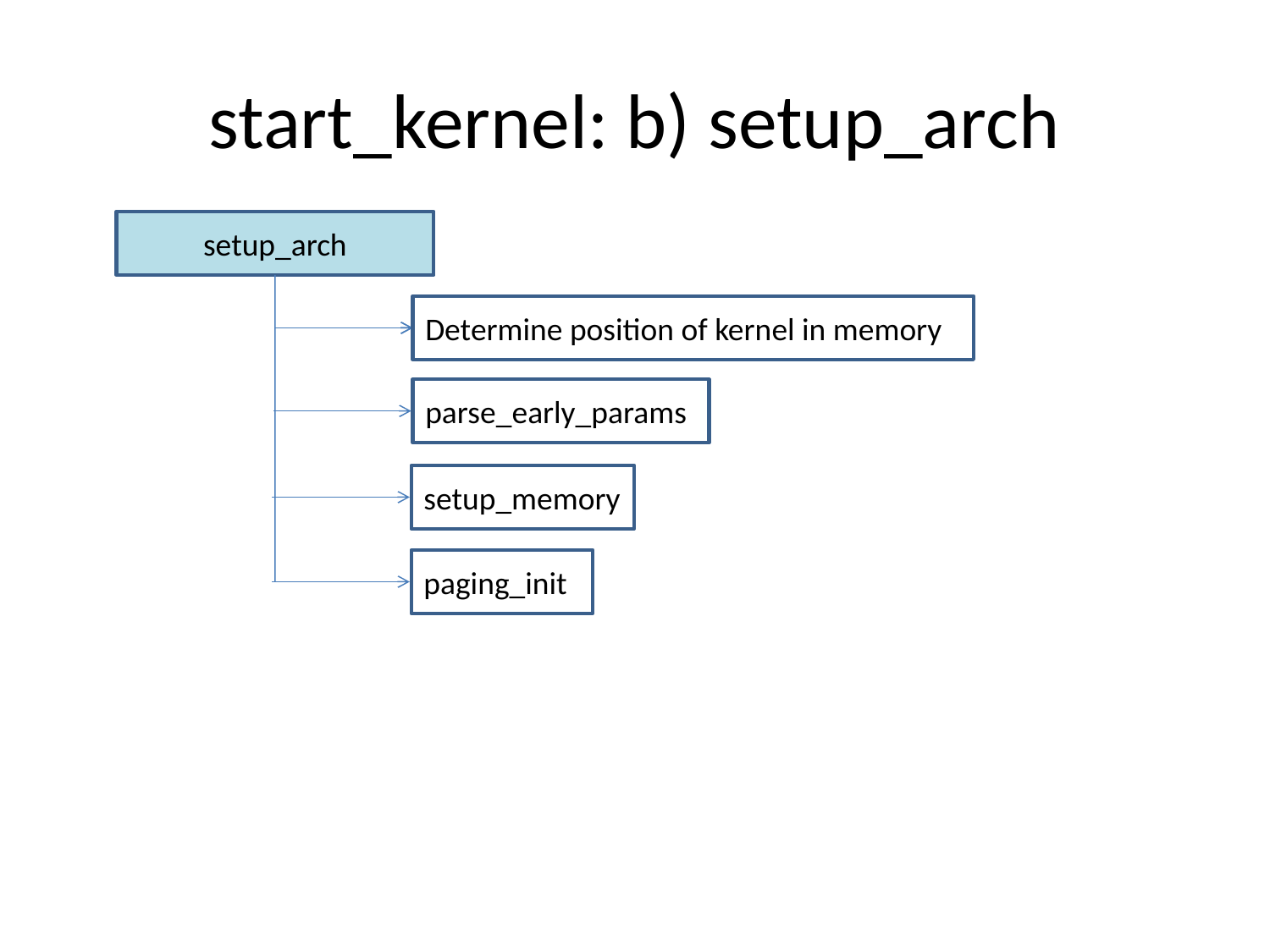

# start_kernel: b) setup_arch
setup_arch
Determine position of kernel in memory
parse_early_params
setup_memory
paging_init